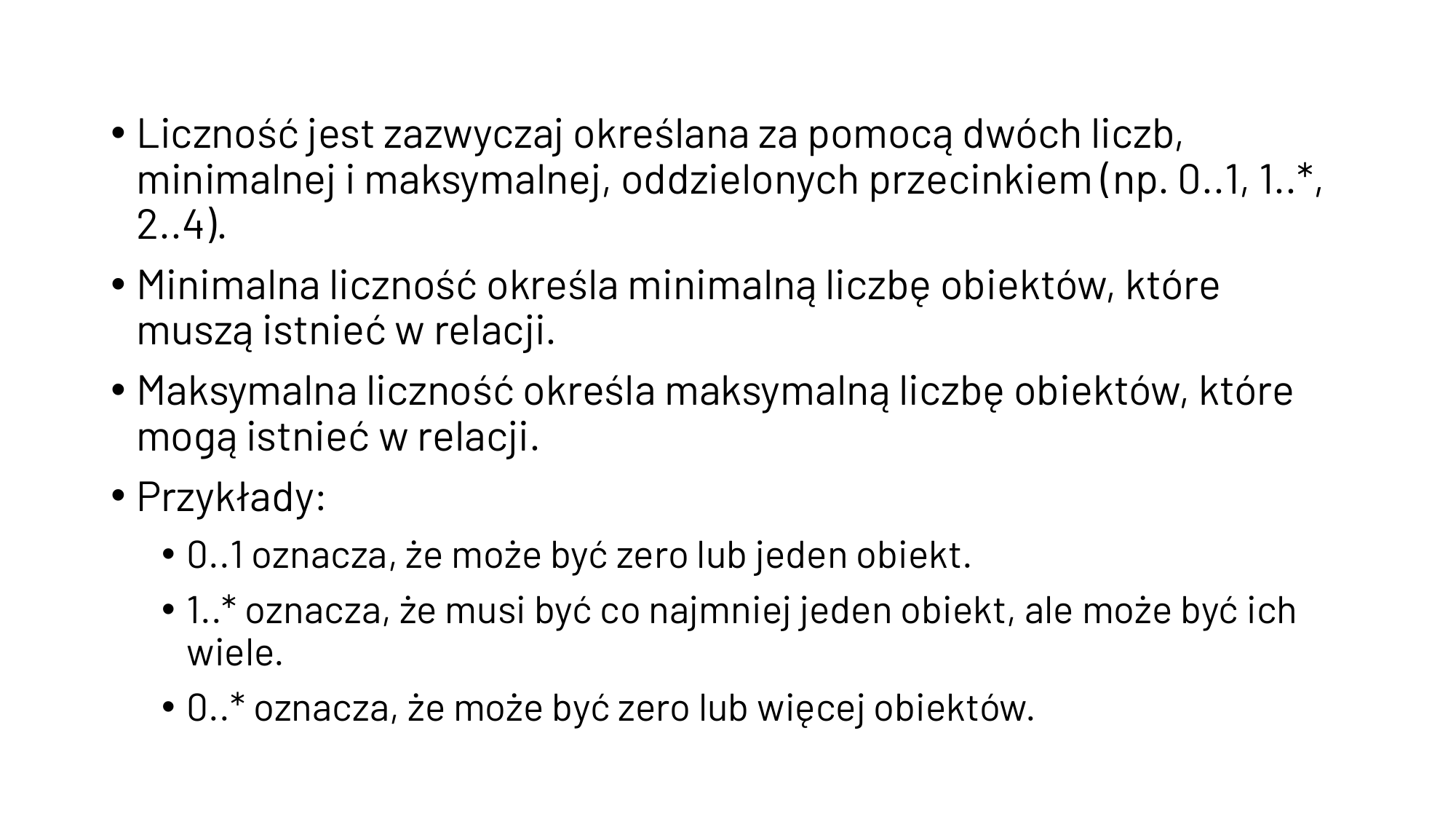

Liczność jest zazwyczaj określana za pomocą dwóch liczb, minimalnej i maksymalnej, oddzielonych przecinkiem (np. 0..1, 1..*, 2..4).
Minimalna liczność określa minimalną liczbę obiektów, które muszą istnieć w relacji.
Maksymalna liczność określa maksymalną liczbę obiektów, które mogą istnieć w relacji.
Przykłady:
0..1 oznacza, że może być zero lub jeden obiekt.
1..* oznacza, że musi być co najmniej jeden obiekt, ale może być ich wiele.
0..* oznacza, że może być zero lub więcej obiektów.